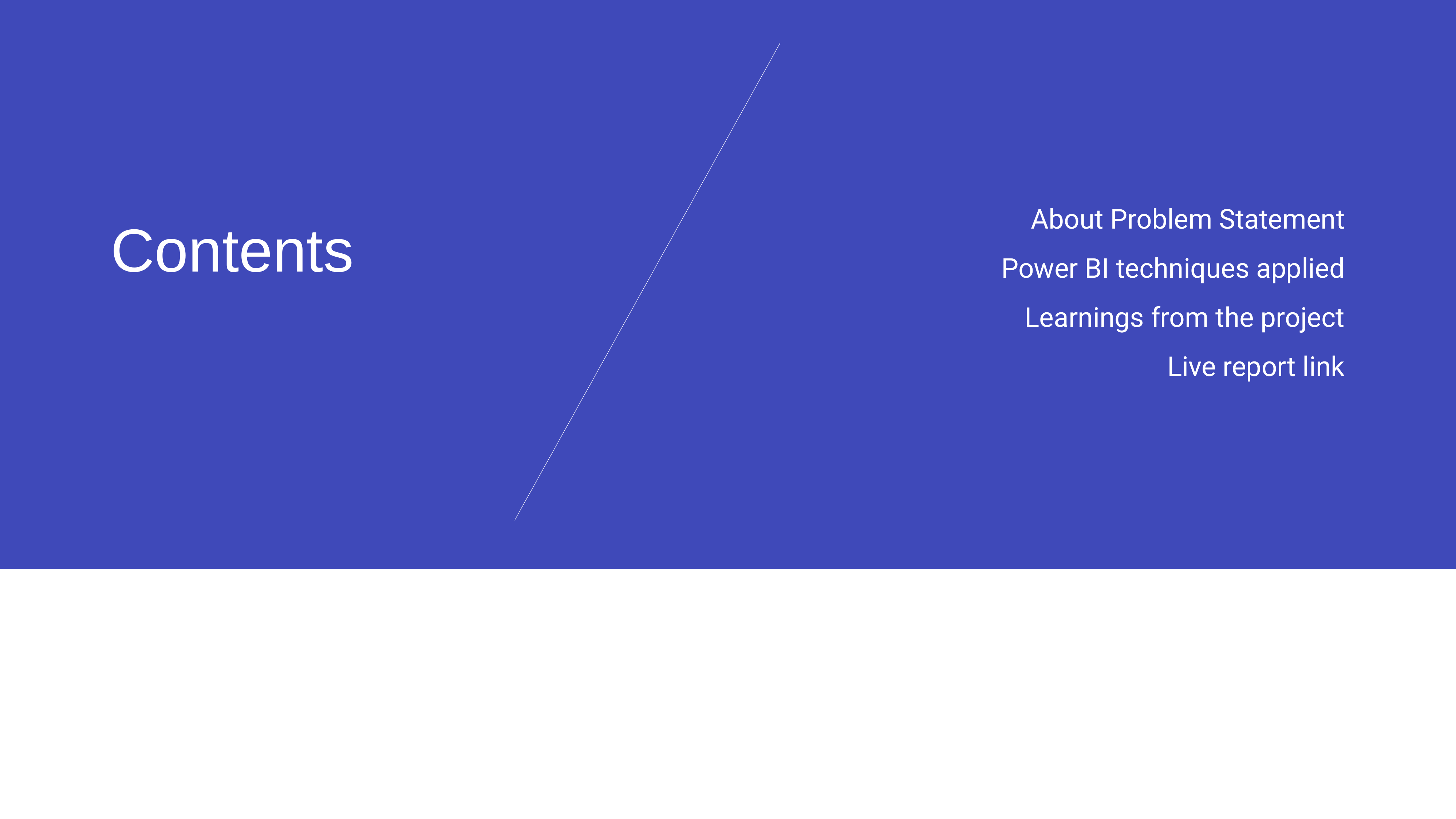

About Problem Statement
Power BI techniques applied
Learnings from the project
Live report link
Contents